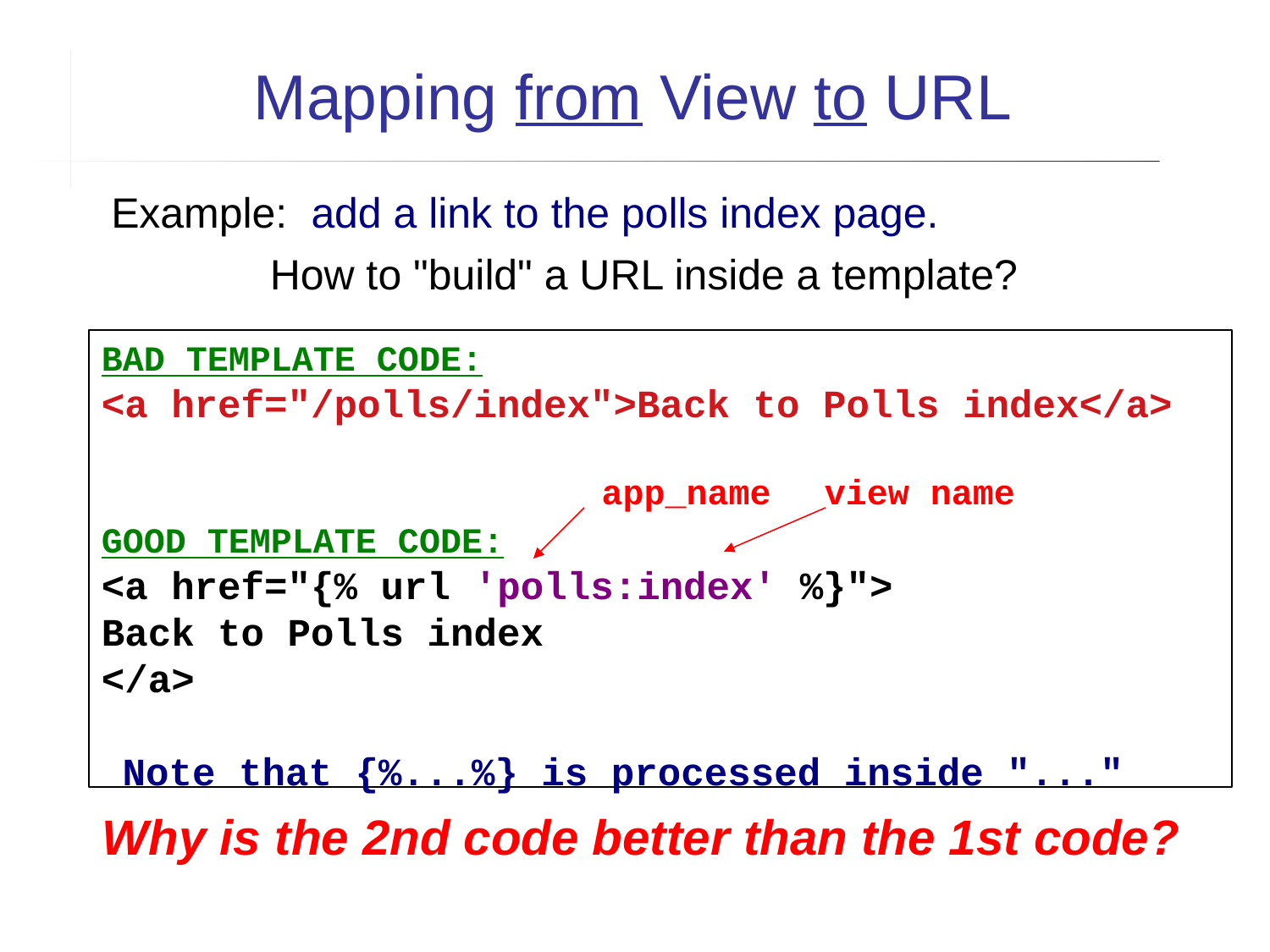

Mapping from View to URL
Example:  add a link to the polls index page.
How to "build" a URL inside a template?
BAD TEMPLATE CODE:
<a href="/polls/index">Back to Polls index</a>

GOOD TEMPLATE CODE:
<a href="{% url 'polls:index' %}">
Back to Polls index
</a>

 Note that {%...%} is processed inside "..."
app_name
view name

Why is the 2nd code better than the 1st code?